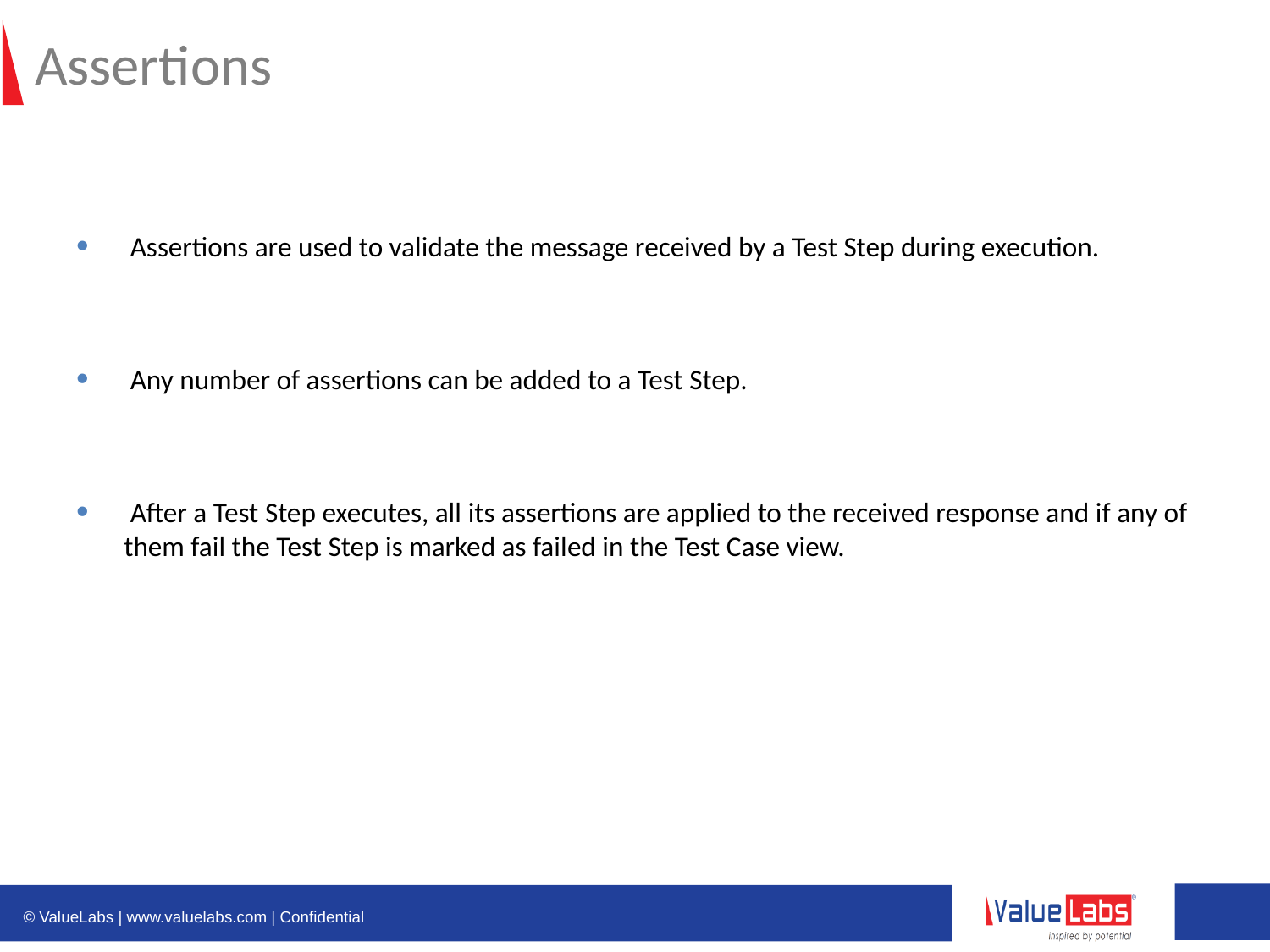

# Assertions
 Assertions are used to validate the message received by a Test Step during execution.

 Any number of assertions can be added to a Test Step.

 After a Test Step executes, all its assertions are applied to the received response and if any of them fail the Test Step is marked as failed in the Test Case view.